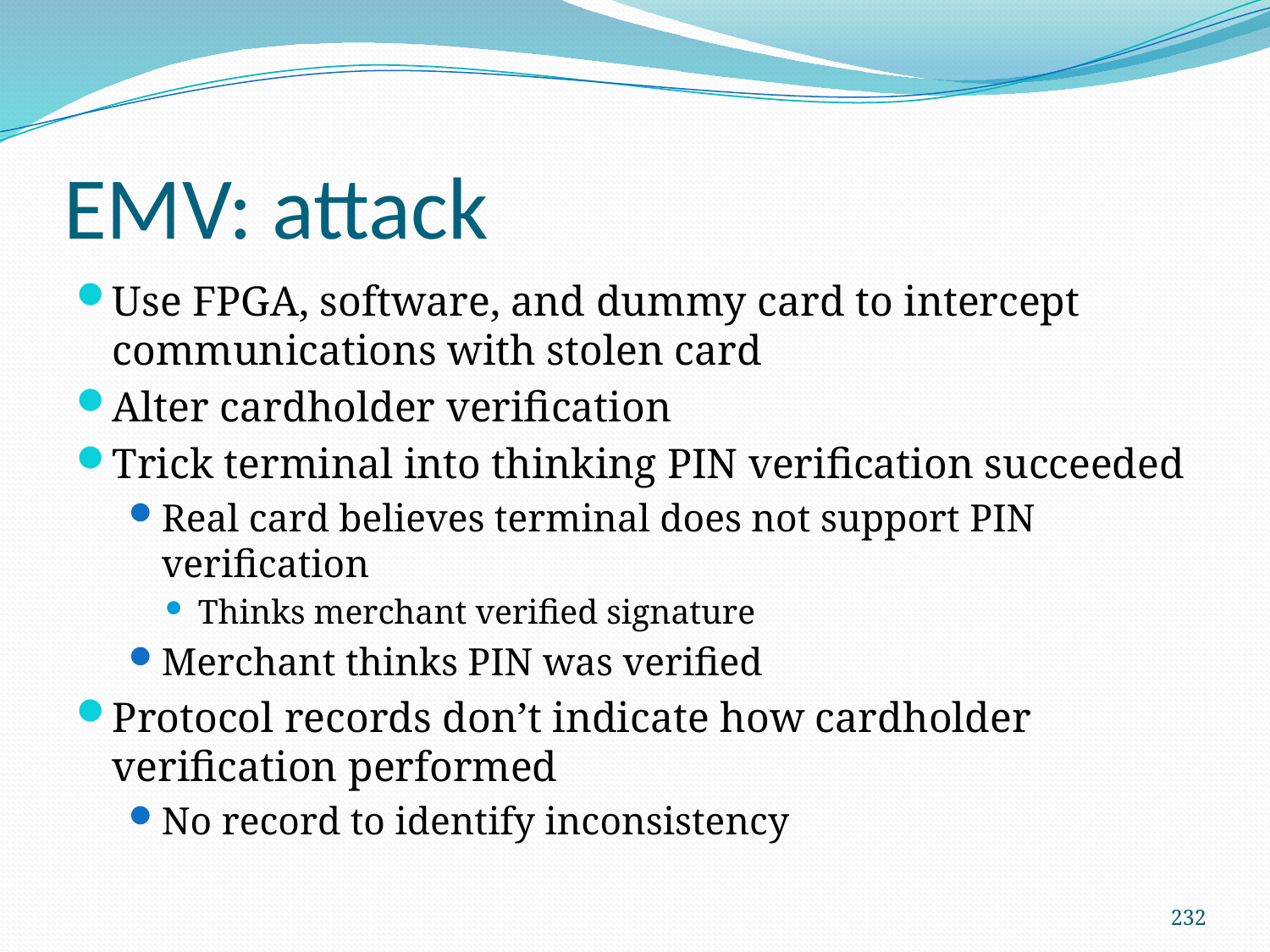

# EMV: attack
Use FPGA, software, and dummy card to intercept communications with stolen card
Alter cardholder verification
Trick terminal into thinking PIN verification succeeded
Real card believes terminal does not support PIN verification
Thinks merchant verified signature
Merchant thinks PIN was verified
Protocol records don’t indicate how cardholder verification performed
No record to identify inconsistency

232